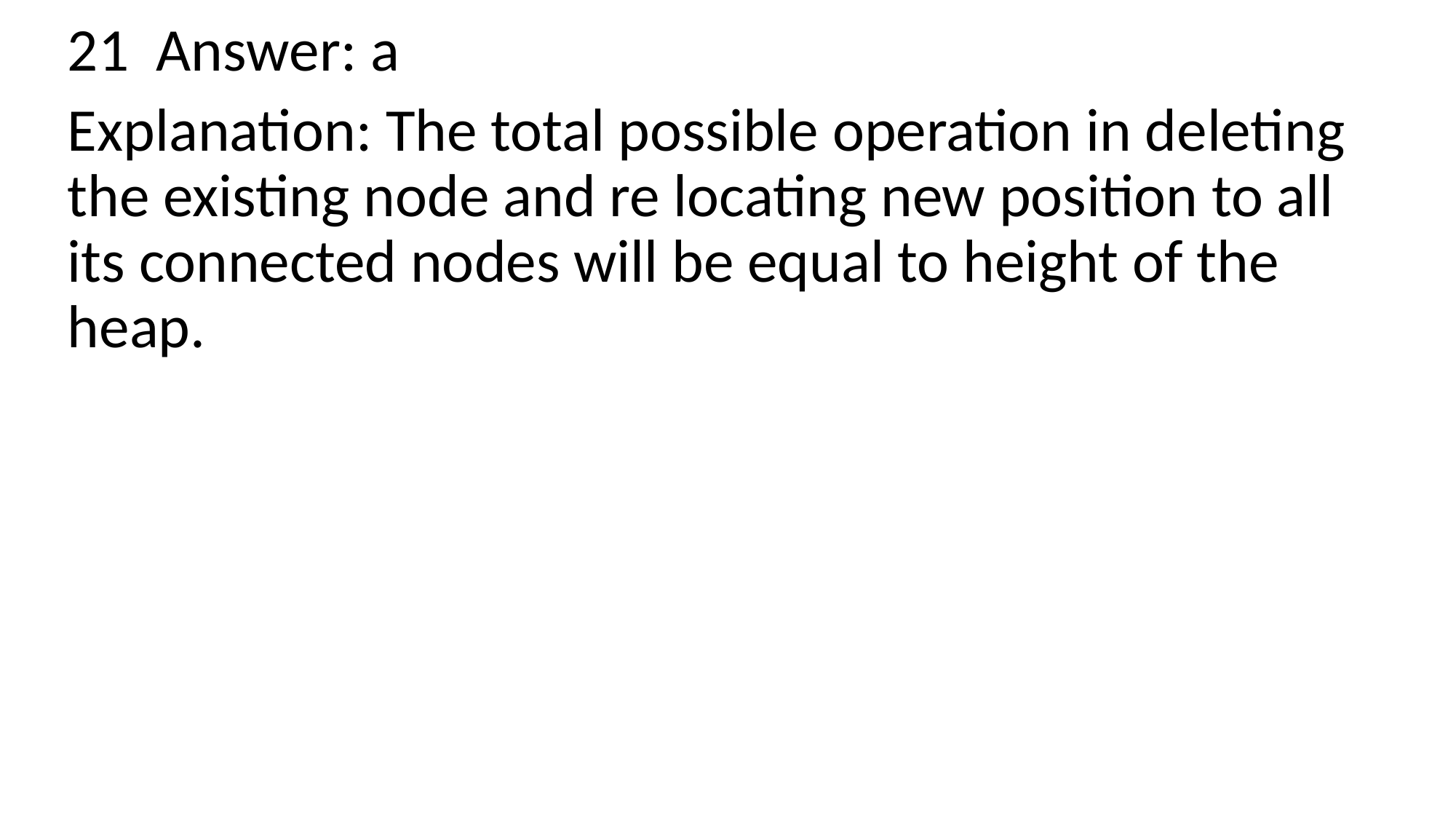

21  Answer: a
Explanation: The total possible operation in deleting the existing node and re locating new position to all its connected nodes will be equal to height of the heap.